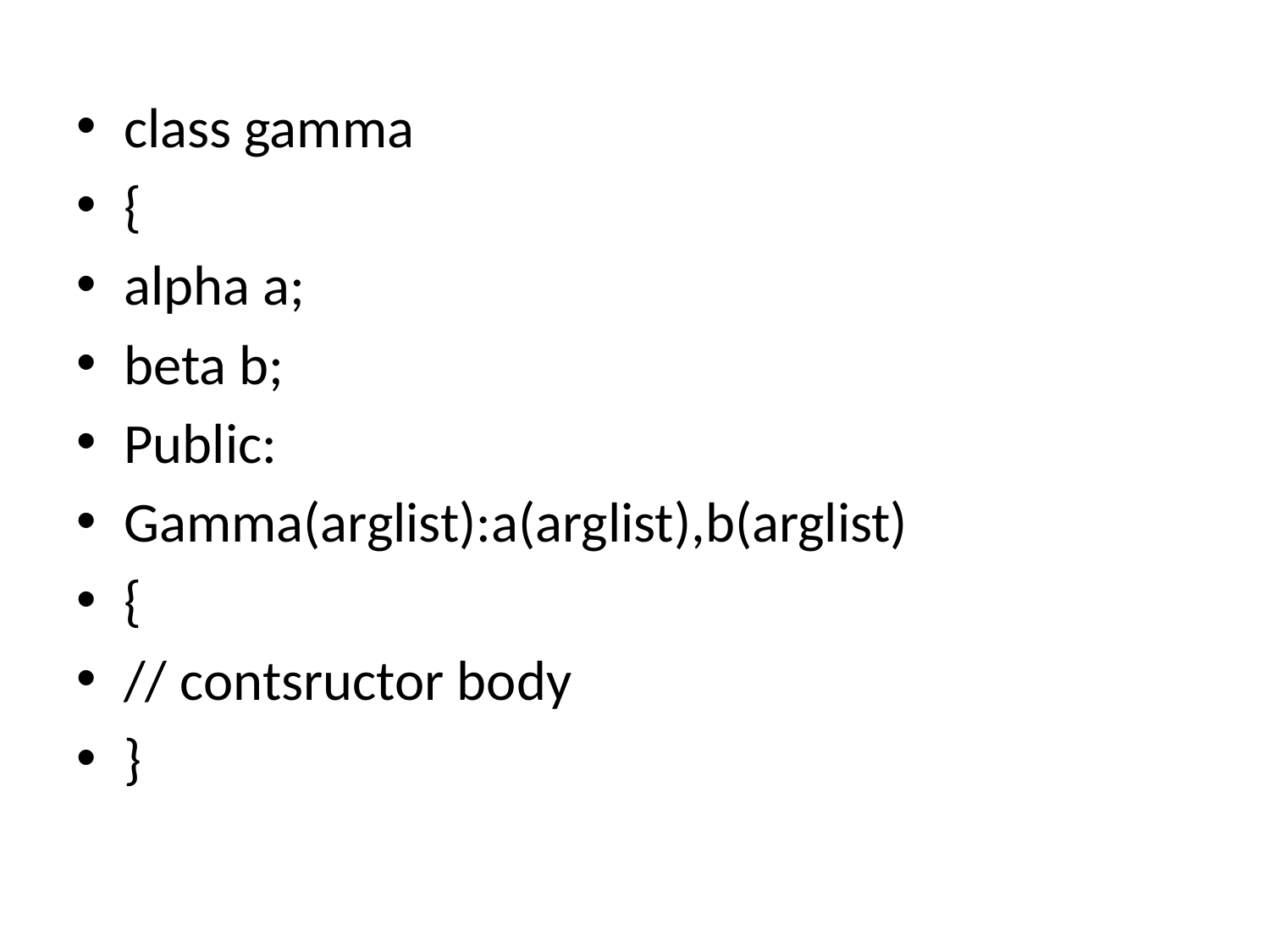

class gamma
{
alpha a;
beta b;
Public:
Gamma(arglist):a(arglist),b(arglist)
{
// contsructor body
}